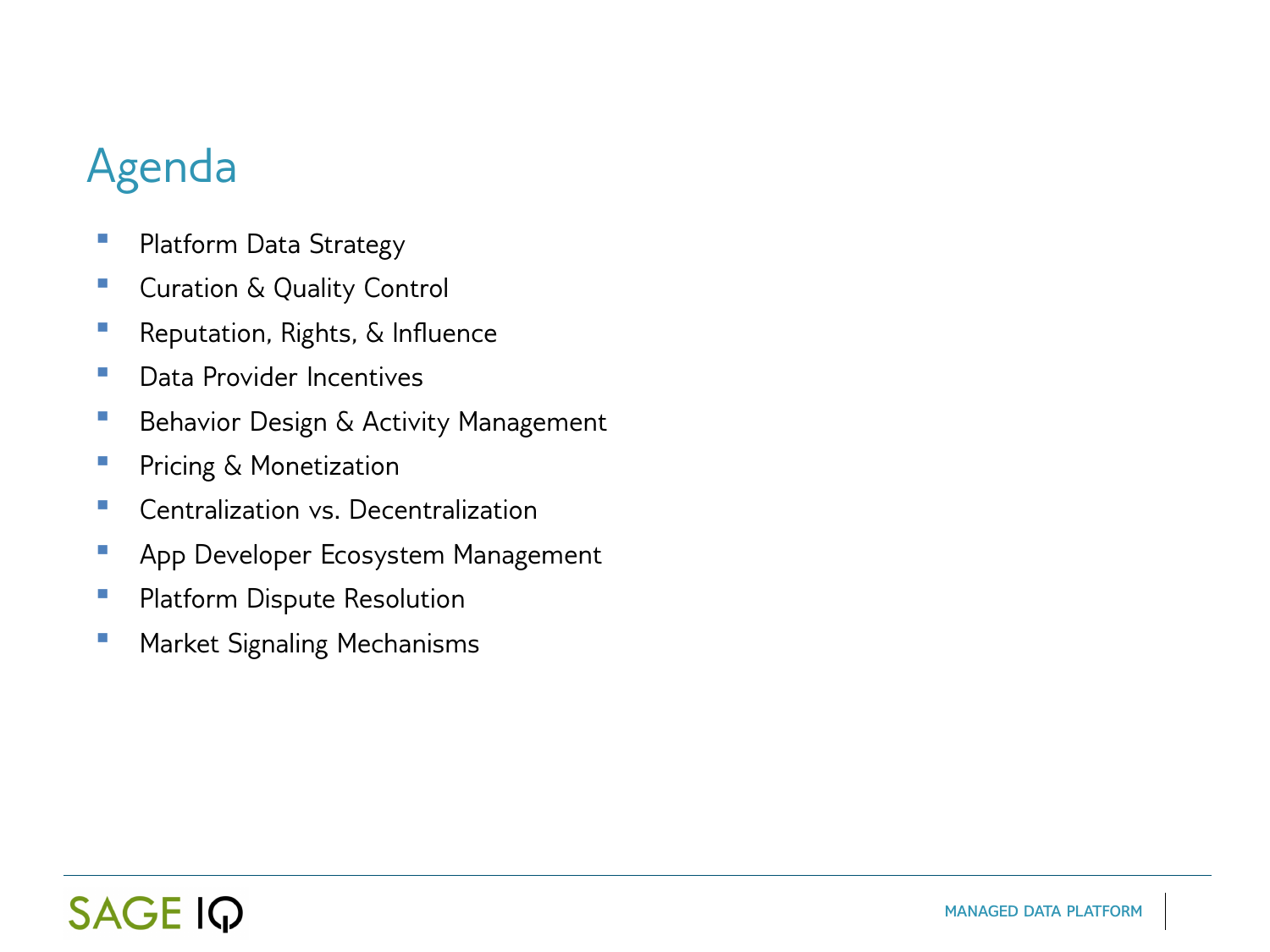

Agenda
Platform Data Strategy
Curation & Quality Control
Reputation, Rights, & Influence
Data Provider Incentives
Behavior Design & Activity Management
Pricing & Monetization
Centralization vs. Decentralization
App Developer Ecosystem Management
Platform Dispute Resolution
Market Signaling Mechanisms
8